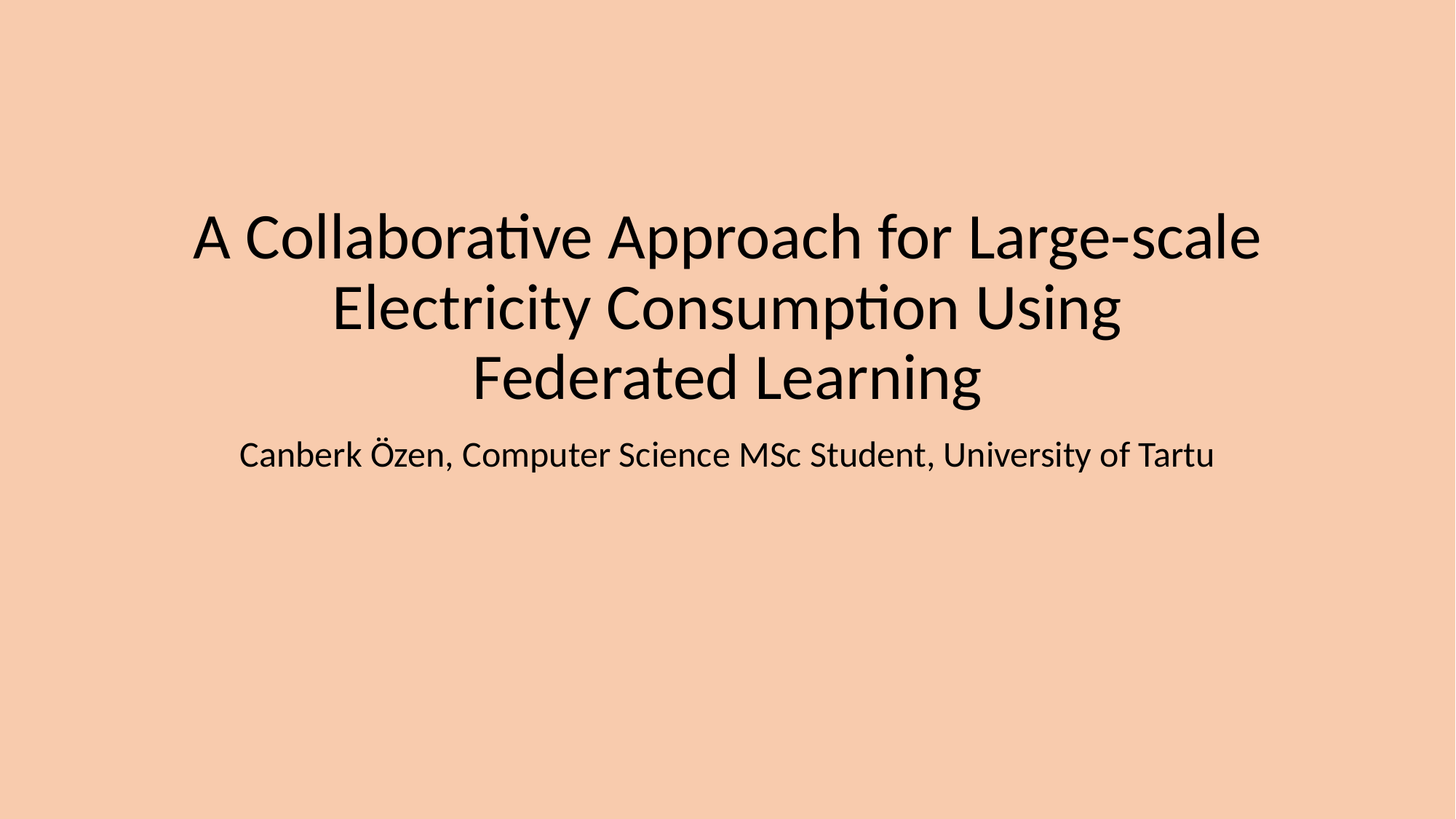

# A Collaborative Approach for Large-scale Electricity Consumption Using Federated Learning
Canberk Özen, Computer Science MSc Student, University of Tartu